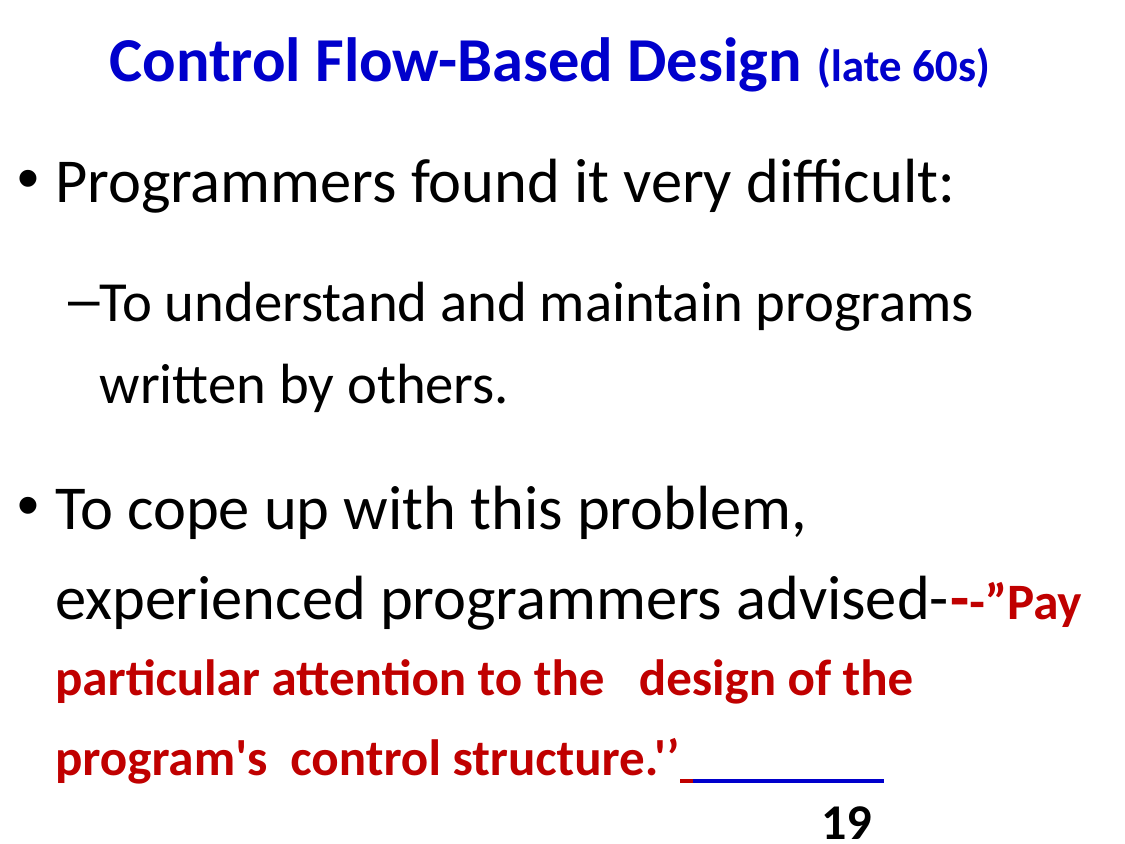

# Control Flow-Based Design (late 60s)‏
Programmers found it very difficult:
To understand and maintain programs written by others.
To cope up with this problem, experienced programmers advised---”Pay particular attention to the   design of the program's  control structure.'’
19